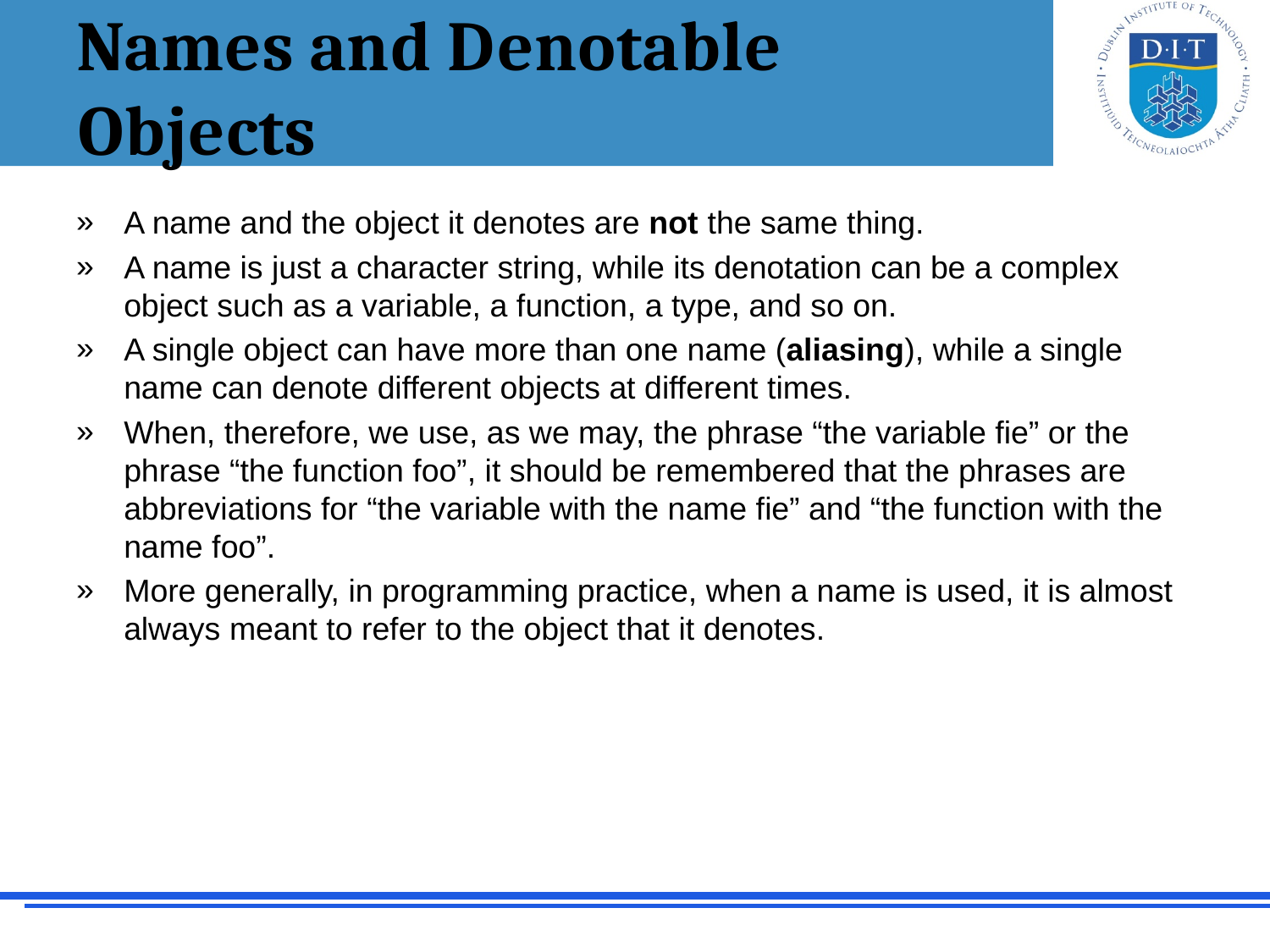

# Names and Denotable Objects
A name and the object it denotes are not the same thing.
A name is just a character string, while its denotation can be a complex object such as a variable, a function, a type, and so on.
A single object can have more than one name (aliasing), while a single name can denote different objects at different times.
When, therefore, we use, as we may, the phrase “the variable fie” or the phrase “the function foo”, it should be remembered that the phrases are abbreviations for “the variable with the name fie” and “the function with the name foo”.
More generally, in programming practice, when a name is used, it is almost always meant to refer to the object that it denotes.